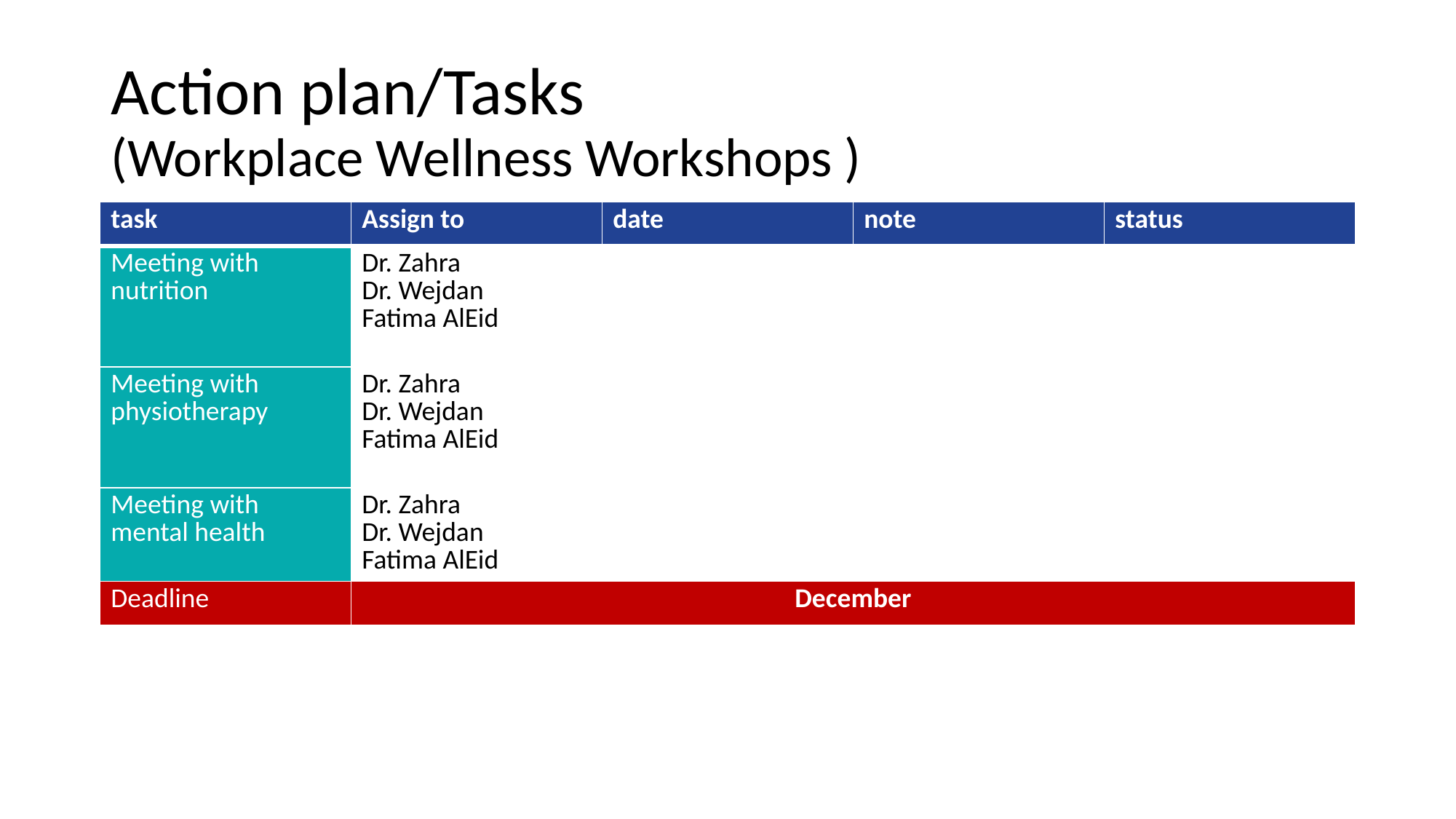

# Action plan/Tasks (Workplace Wellness Workshops )
| task | Assign to | date | note | status |
| --- | --- | --- | --- | --- |
| Meeting with nutrition | Dr. Zahra Dr. Wejdan Fatima AlEid |  |  |  |
| Meeting with physiotherapy | Dr. Zahra Dr. Wejdan Fatima AlEid |  |  |  |
| Meeting with mental health | Dr. Zahra Dr. Wejdan Fatima AlEid |  |  |  |
| Deadline | December | End Of October |  |  |